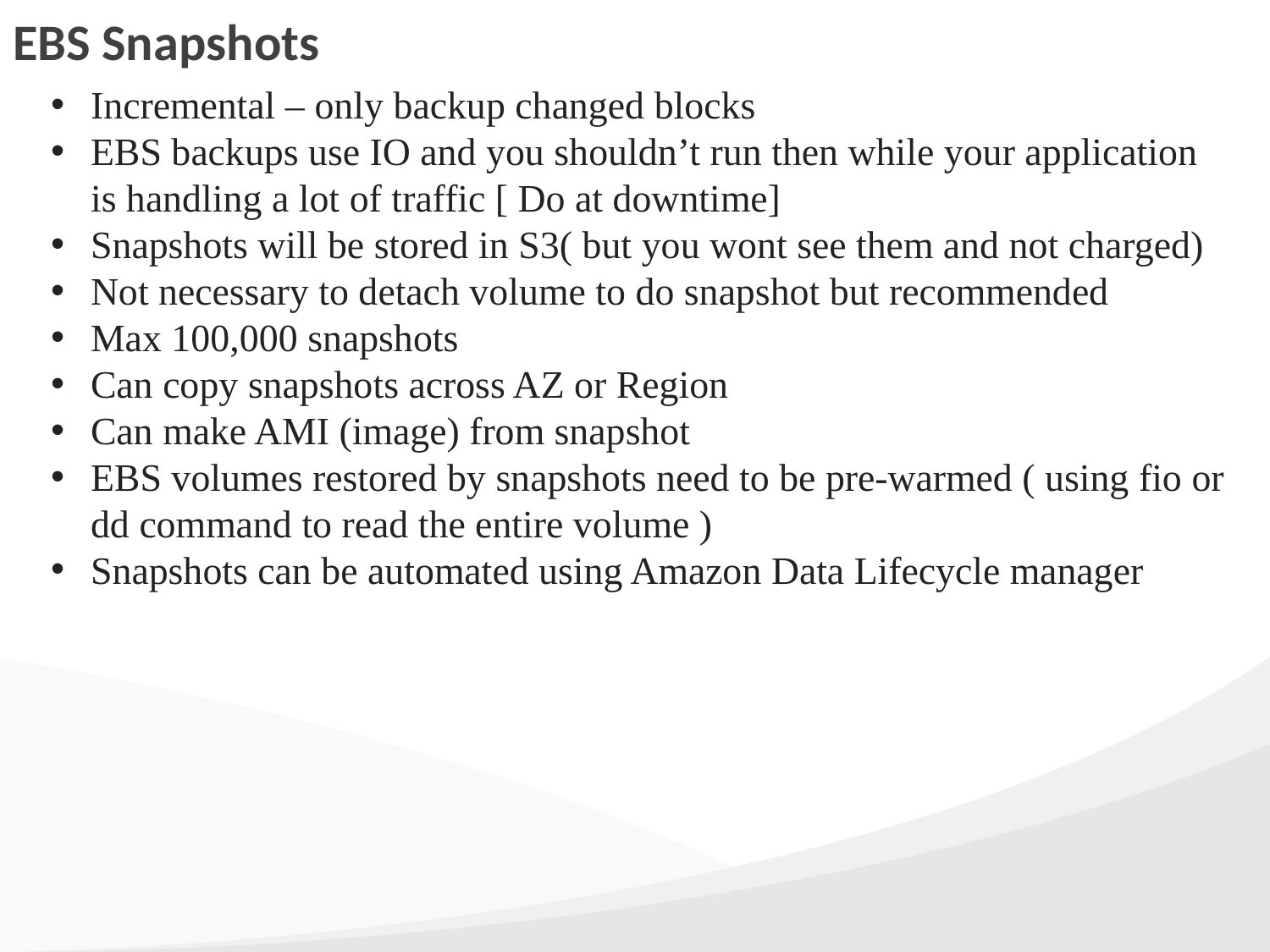

# EBS Snapshots
Incremental – only backup changed blocks
EBS backups use IO and you shouldn’t run then while your application is handling a lot of traffic [ Do at downtime]
Snapshots will be stored in S3( but you wont see them and not charged)
Not necessary to detach volume to do snapshot but recommended
Max 100,000 snapshots
Can copy snapshots across AZ or Region
Can make AMI (image) from snapshot
EBS volumes restored by snapshots need to be pre-warmed ( using fio or dd command to read the entire volume )
Snapshots can be automated using Amazon Data Lifecycle manager